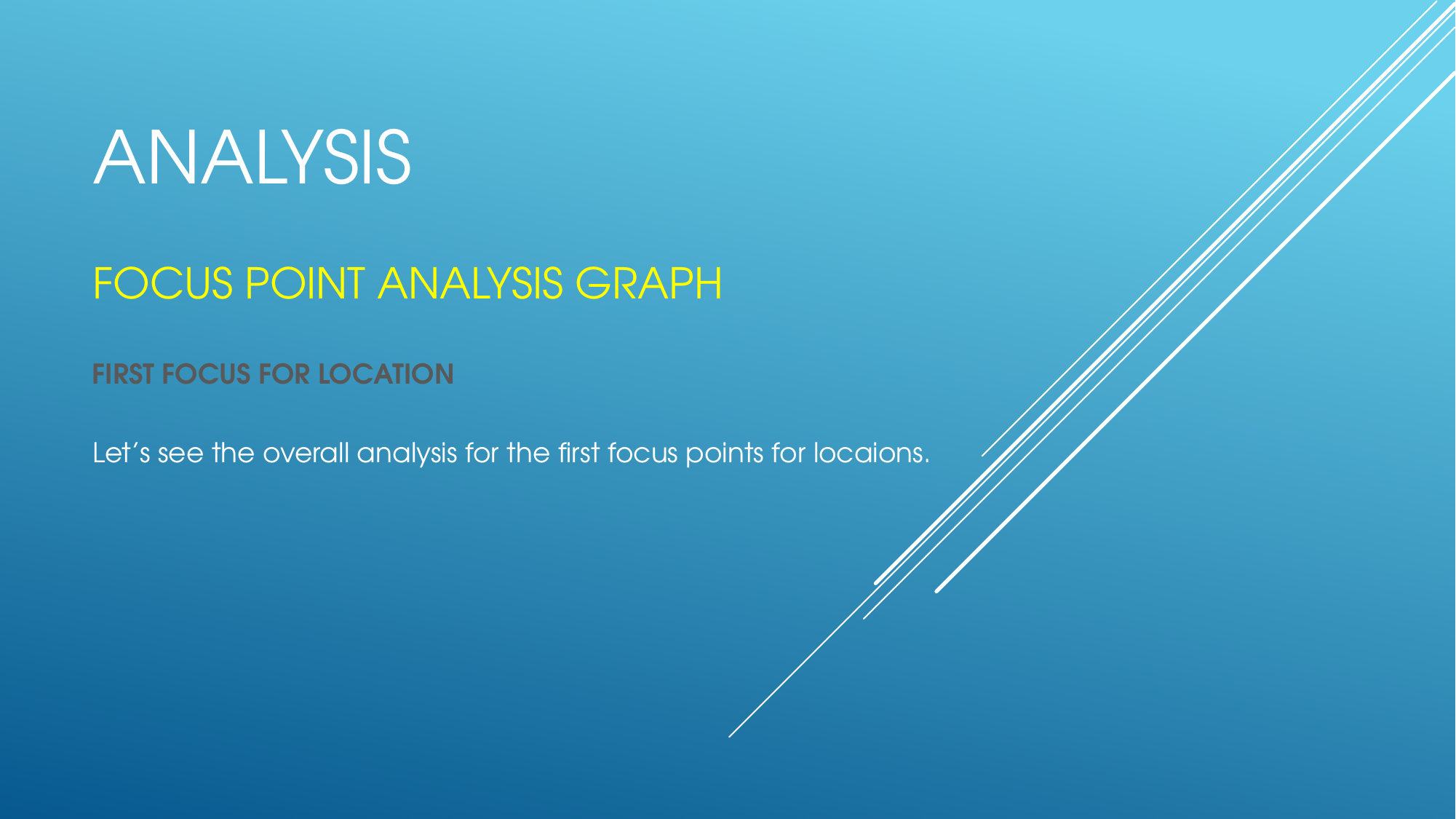

# ANALYSIS
FOCUS POINT ANALYSIS GRAPH
FIRST FOCUS FOR LOCATION
Let’s see the overall analysis for the first focus points for locaions.